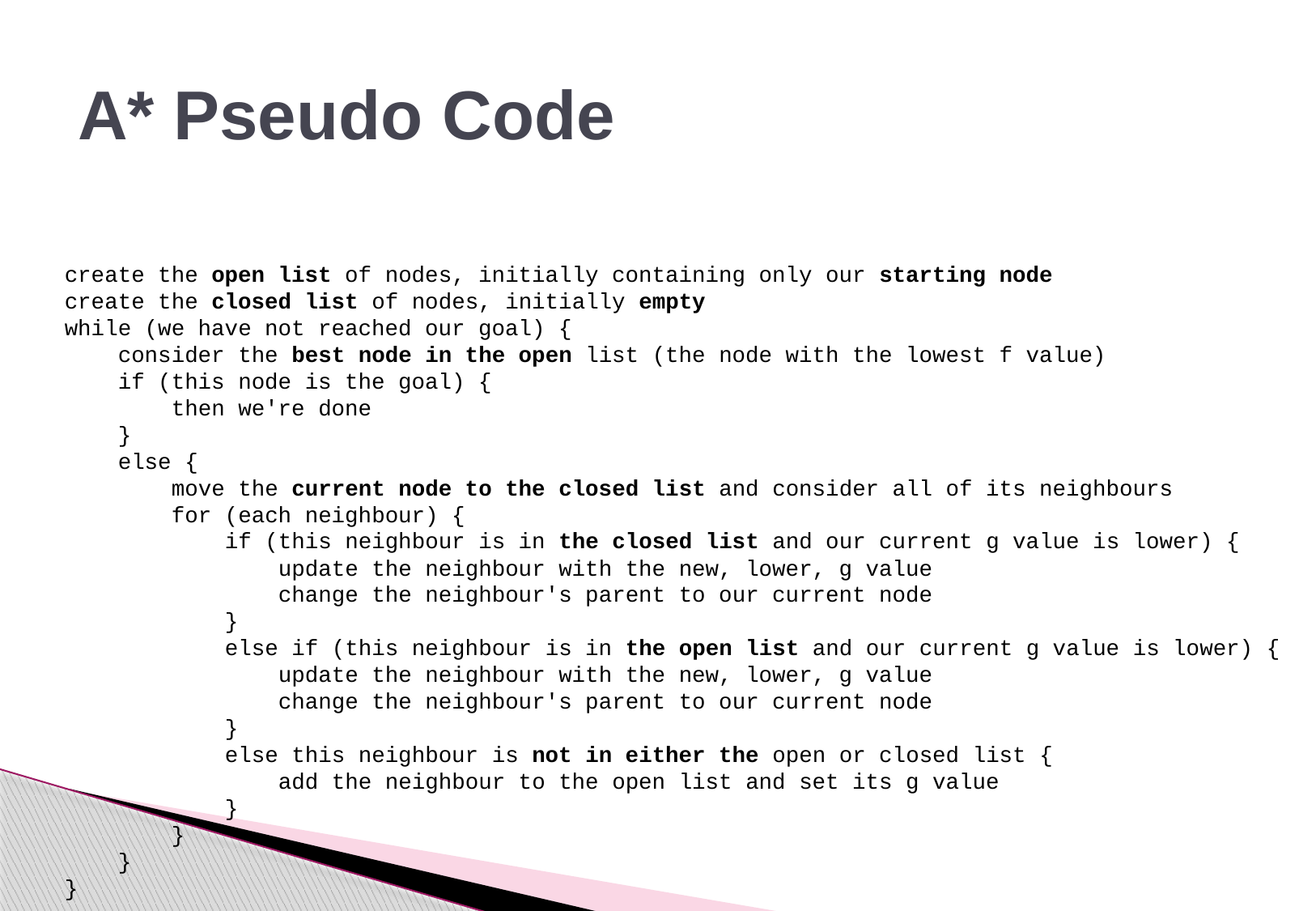

# A* Pseudo Code
   create the open list of nodes, initially containing only our starting node
   create the closed list of nodes, initially empty
   while (we have not reached our goal) {
       consider the best node in the open list (the node with the lowest f value)
       if (this node is the goal) {
           then we're done
       }
       else {
           move the current node to the closed list and consider all of its neighbours
           for (each neighbour) {
               if (this neighbour is in the closed list and our current g value is lower) {
                   update the neighbour with the new, lower, g value
                   change the neighbour's parent to our current node
               }
               else if (this neighbour is in the open list and our current g value is lower) {
                   update the neighbour with the new, lower, g value
                   change the neighbour's parent to our current node
               }
               else this neighbour is not in either the open or closed list {
                   add the neighbour to the open list and set its g value
               }
           }
       }
   }